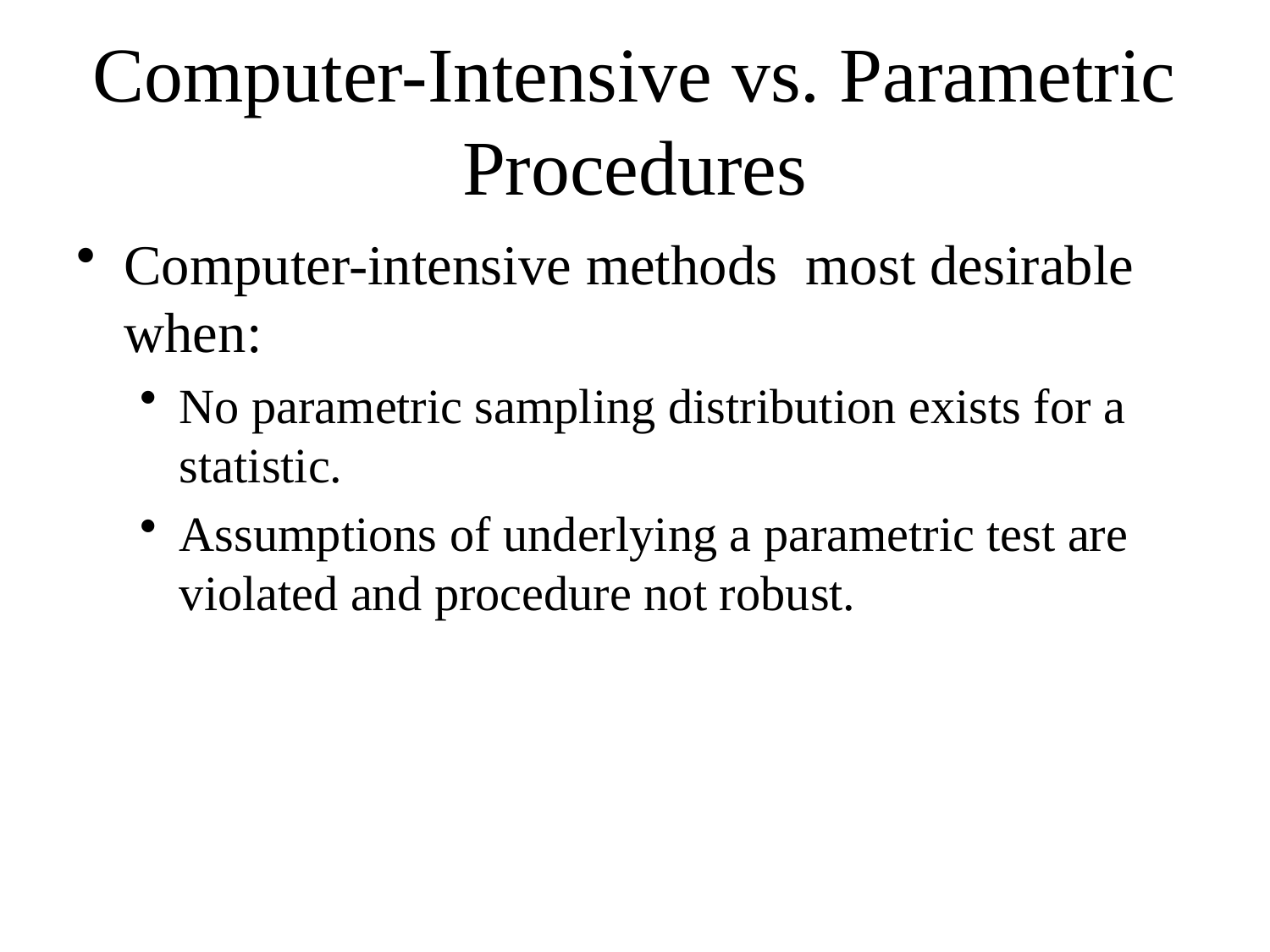

# Computer-Intensive vs. Parametric Procedures
Computer-intensive methods  most desirable when:
No parametric sampling distribution exists for a statistic.
Assumptions of underlying a parametric test are violated and procedure not robust.